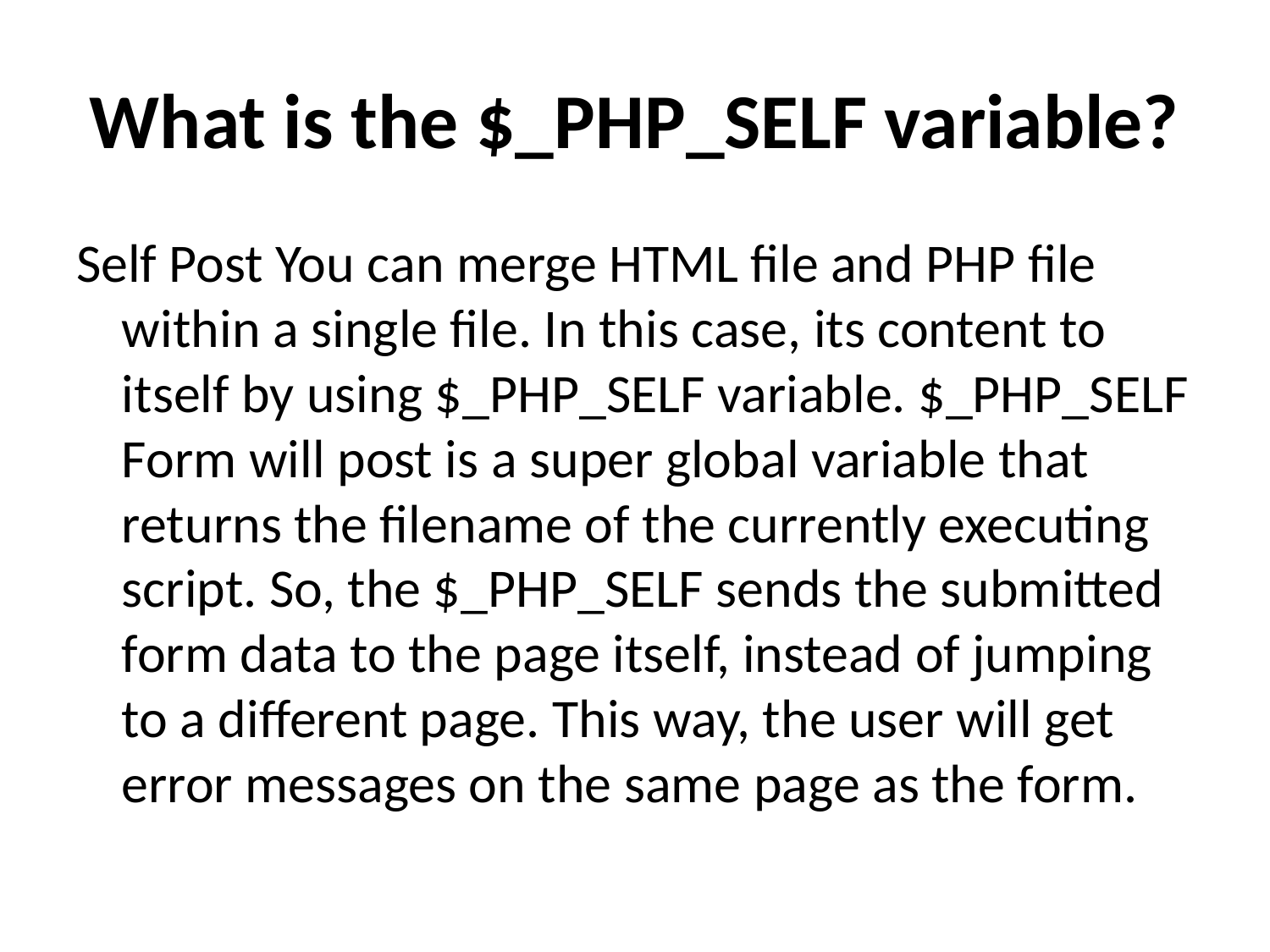

# What is the $_PHP_SELF variable?
Self Post You can merge HTML file and PHP file within a single file. In this case, its content to itself by using $_PHP_SELF variable. $_PHP_SELF Form will post is a super global variable that returns the filename of the currently executing script. So, the $_PHP_SELF sends the submitted form data to the page itself, instead of jumping to a different page. This way, the user will get error messages on the same page as the form.